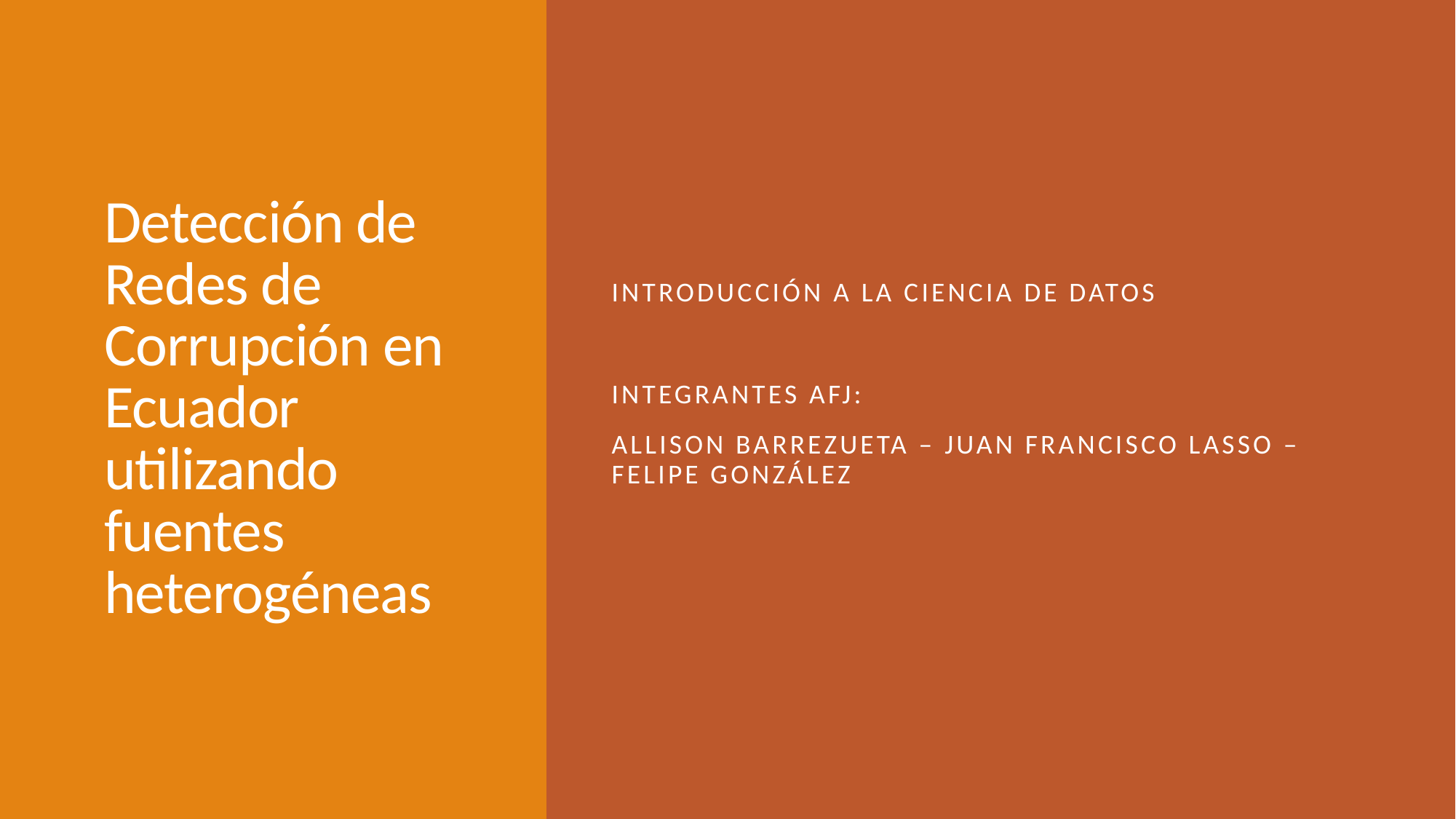

# Detección de Redes de Corrupción en Ecuador utilizando fuentes heterogéneas
Introducción a la Ciencia de Datos

Integrantes AFJ:
Allison Barrezueta – Juan Francisco Lasso – Felipe González